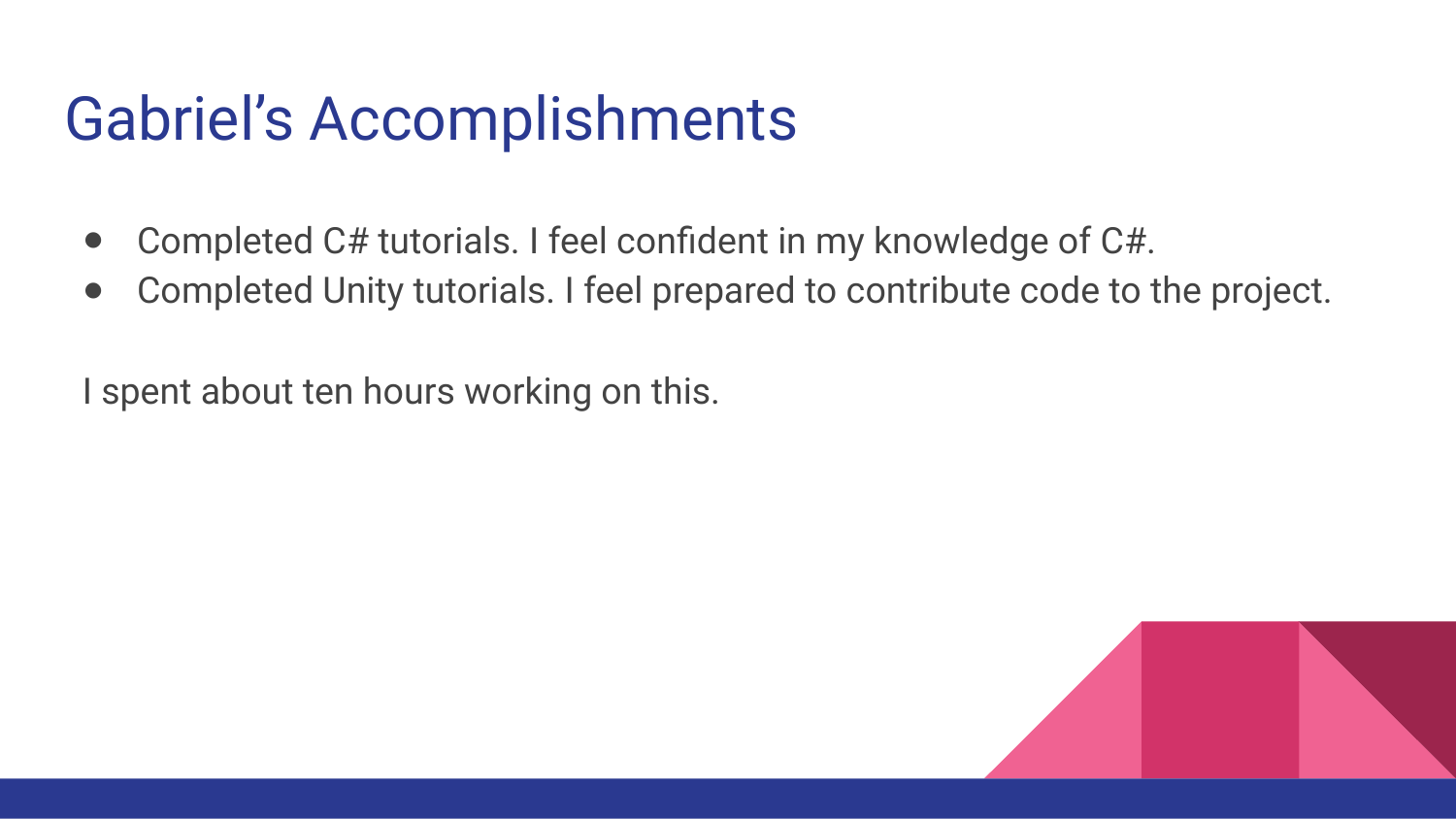

# Gabriel’s Accomplishments
Completed C# tutorials. I feel confident in my knowledge of C#.
Completed Unity tutorials. I feel prepared to contribute code to the project.

I spent about ten hours working on this.